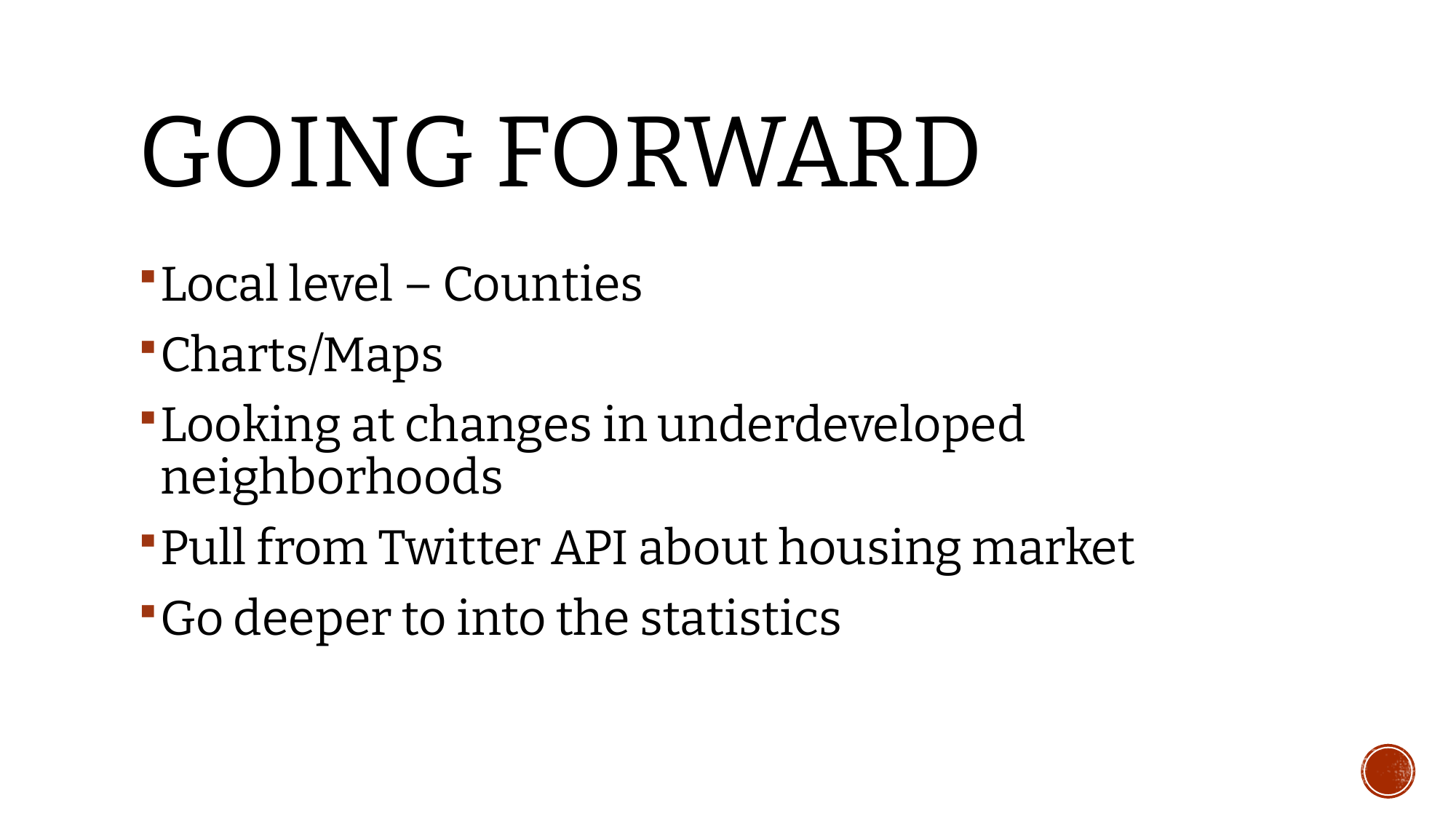

# Going Forward
Local level – Counties
Charts/Maps
Looking at changes in underdeveloped neighborhoods
Pull from Twitter API about housing market
Go deeper to into the statistics